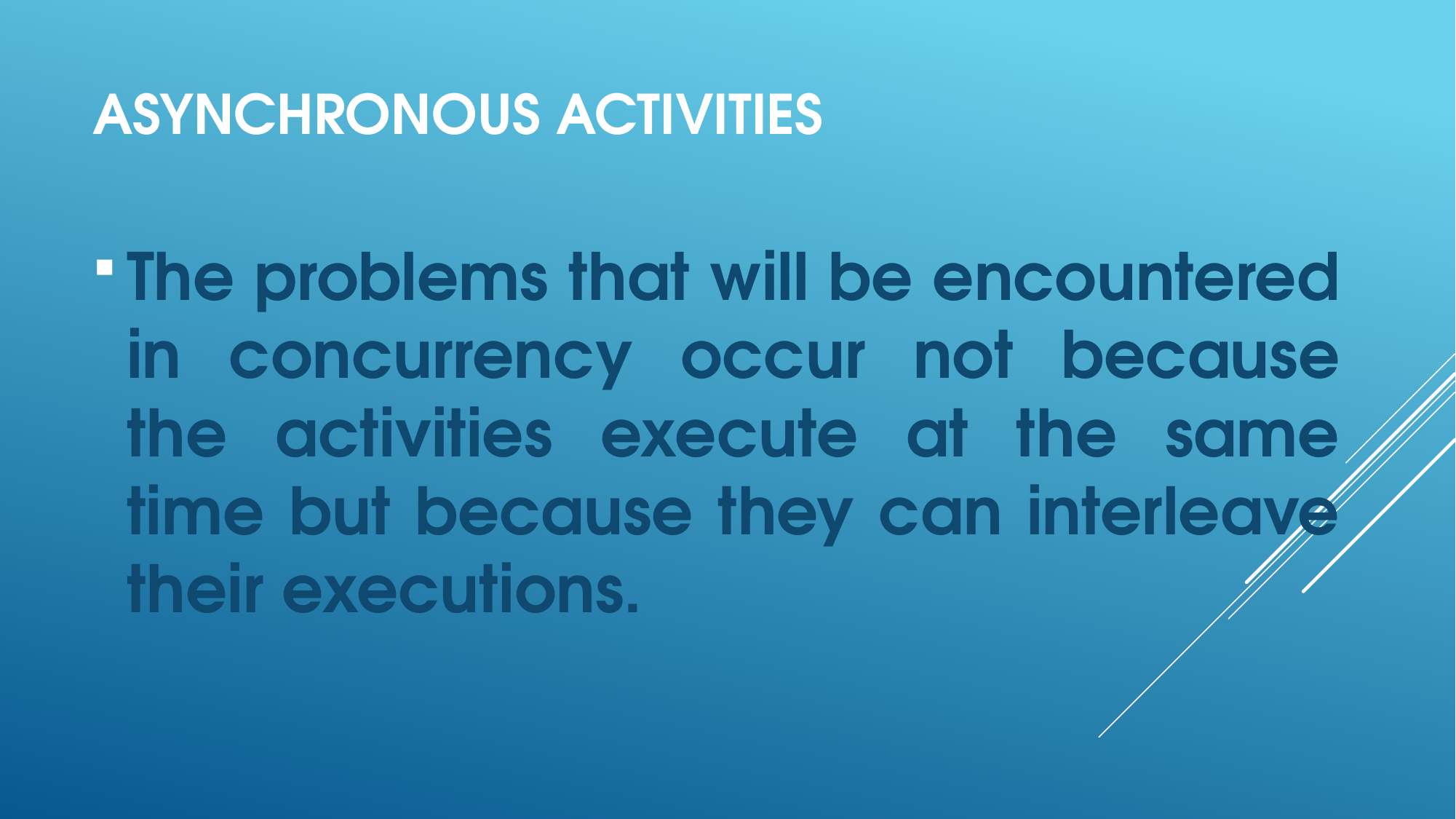

# Asynchronous activities
The problems that will be encountered in concurrency occur not because the activities execute at the same time but because they can interleave their executions.